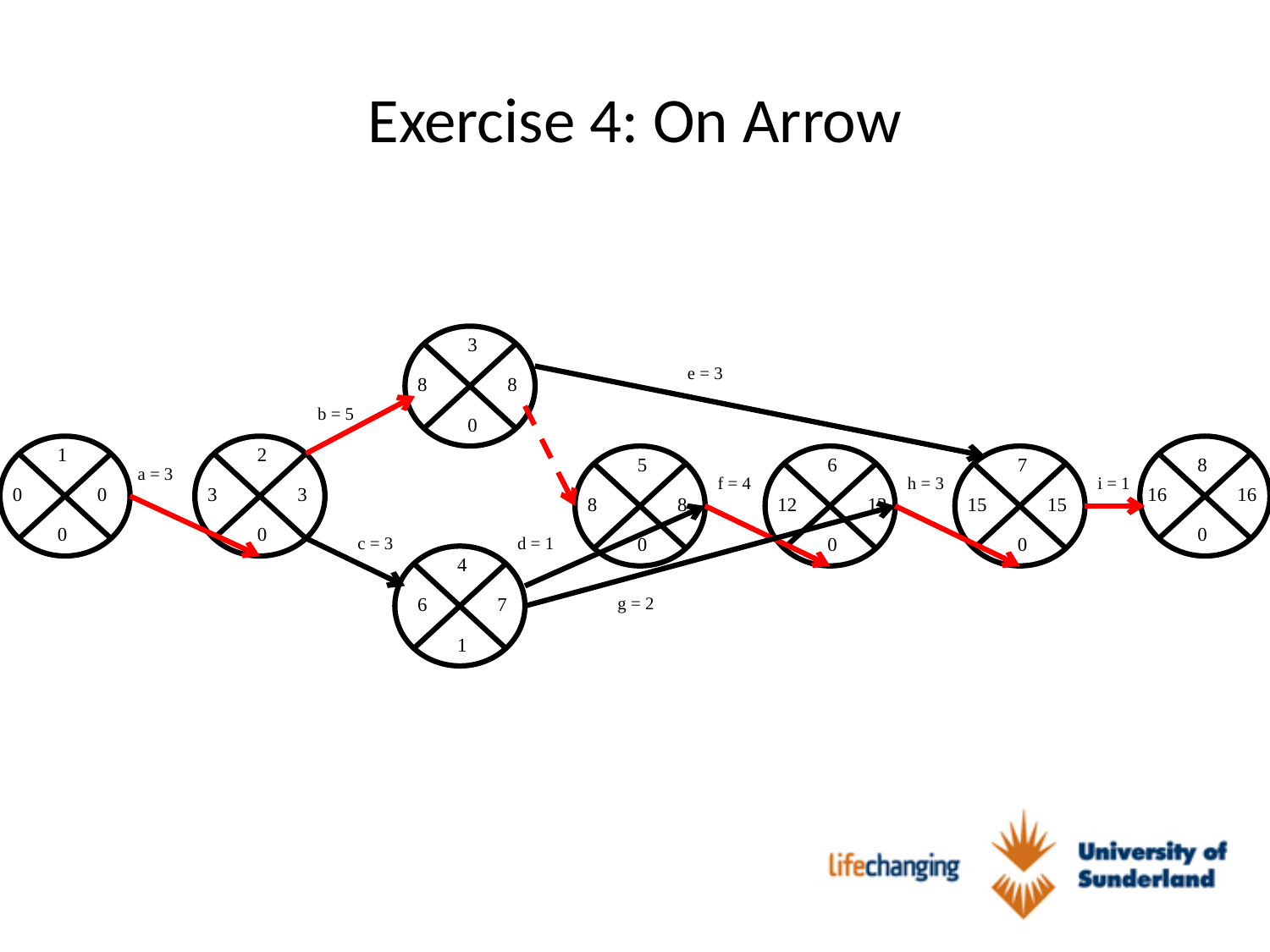

# Exercise 4: On Arrow

3
e = 3
8
8
b = 5
0

1

2

5

6

7
8
a = 3
f = 4
h = 3
i = 1
0
0
3
3
16
16
8
8
12
12
15
15
0
0
0
c = 3
d = 1
0
0
0

4
6
7
g = 2
1